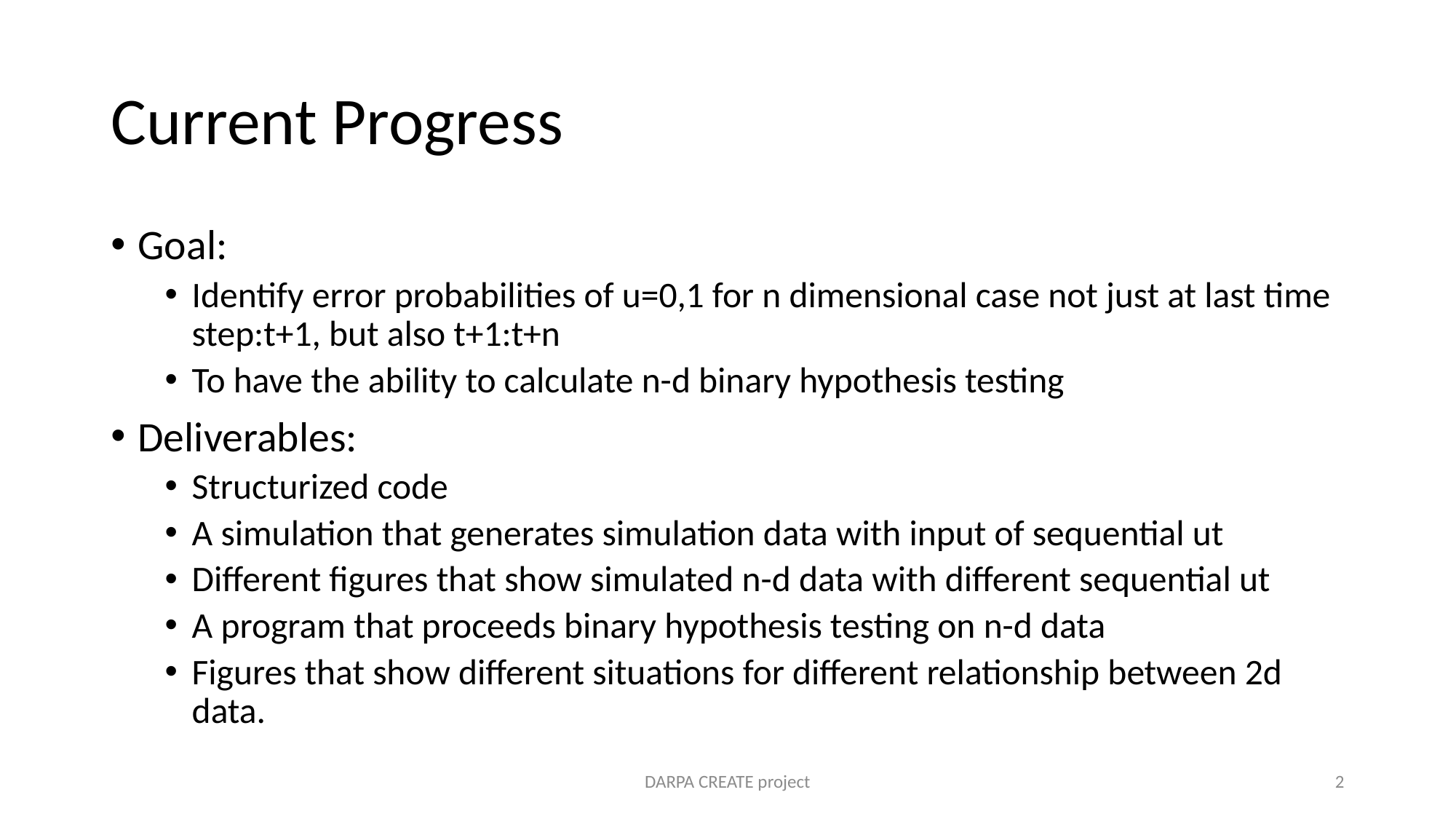

# Current Progress
Goal:
Identify error probabilities of u=0,1 for n dimensional case not just at last time step:t+1, but also t+1:t+n
To have the ability to calculate n-d binary hypothesis testing
Deliverables:
Structurized code
A simulation that generates simulation data with input of sequential ut
Different figures that show simulated n-d data with different sequential ut
A program that proceeds binary hypothesis testing on n-d data
Figures that show different situations for different relationship between 2d data.
DARPA CREATE project
2